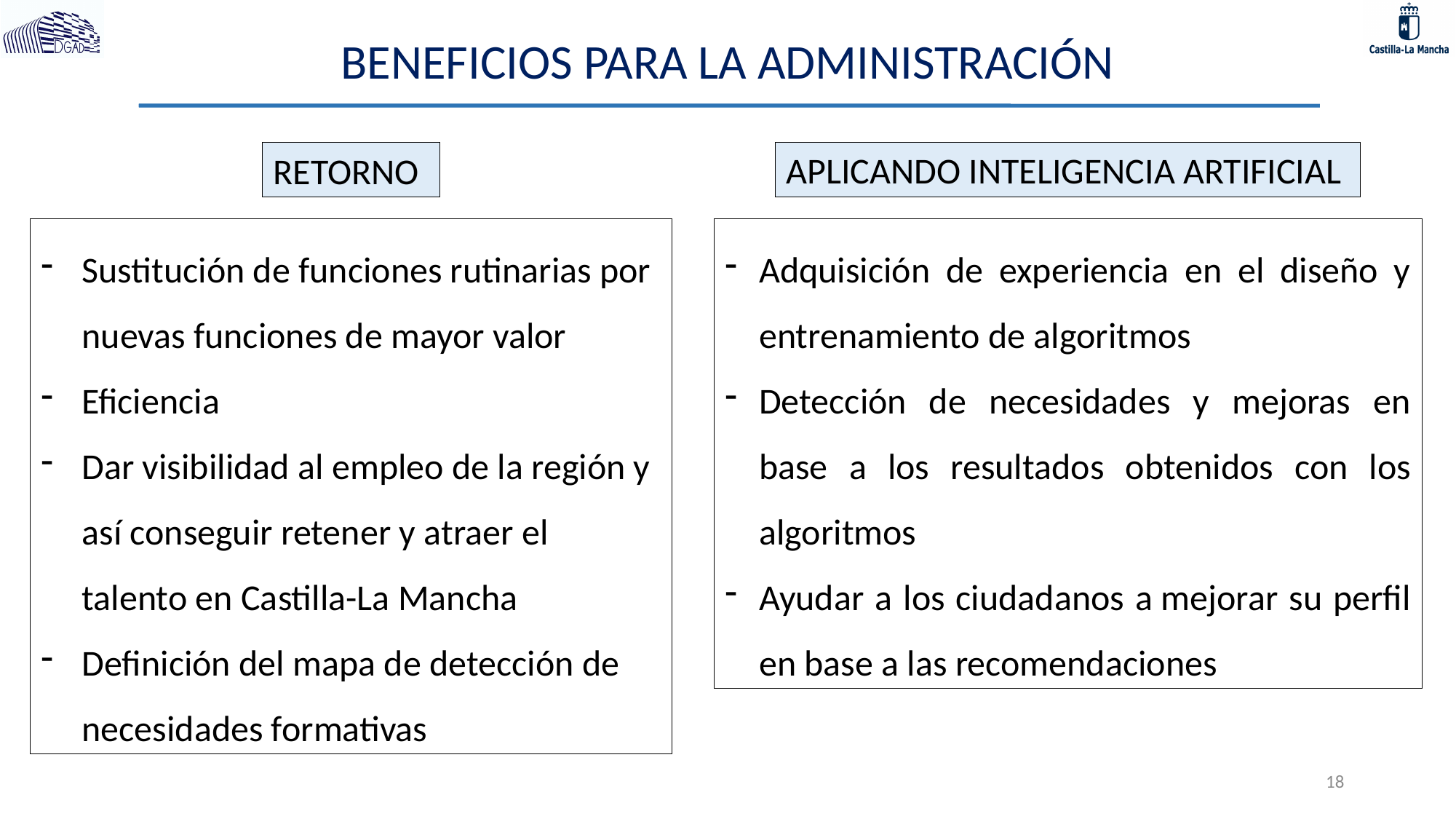

BENEFICIOS PARA LA ADMINISTRACIÓN

APLICANDO INTELIGENCIA ARTIFICIAL
RETORNO
Sustitución de funciones rutinarias por nuevas funciones de mayor valor
Eficiencia
Dar visibilidad al empleo de la región y así conseguir retener y atraer el talento en Castilla-La Mancha
Definición del mapa de detección de necesidades formativas
Adquisición de experiencia en el diseño y entrenamiento de algoritmos
Detección de necesidades y mejoras en base a los resultados obtenidos con los algoritmos
Ayudar a los ciudadanos a mejorar su perfil en base a las recomendaciones
18